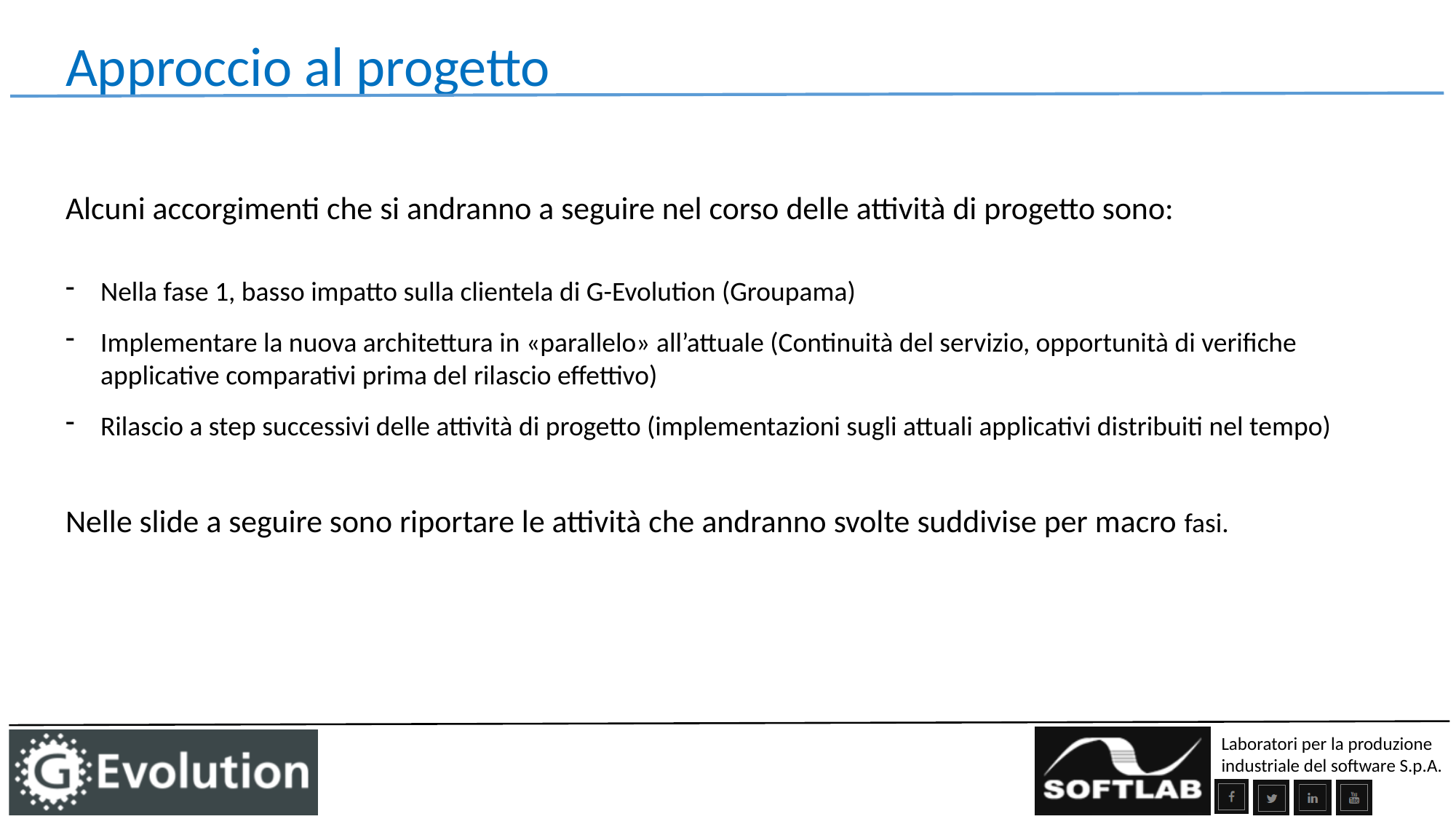

Approccio al progetto
Alcuni accorgimenti che si andranno a seguire nel corso delle attività di progetto sono:

Nella fase 1, basso impatto sulla clientela di G-Evolution (Groupama)
Implementare la nuova architettura in «parallelo» all’attuale (Continuità del servizio, opportunità di verifiche applicative comparativi prima del rilascio effettivo)
Rilascio a step successivi delle attività di progetto (implementazioni sugli attuali applicativi distribuiti nel tempo)

Nelle slide a seguire sono riportare le attività che andranno svolte suddivise per macro fasi.